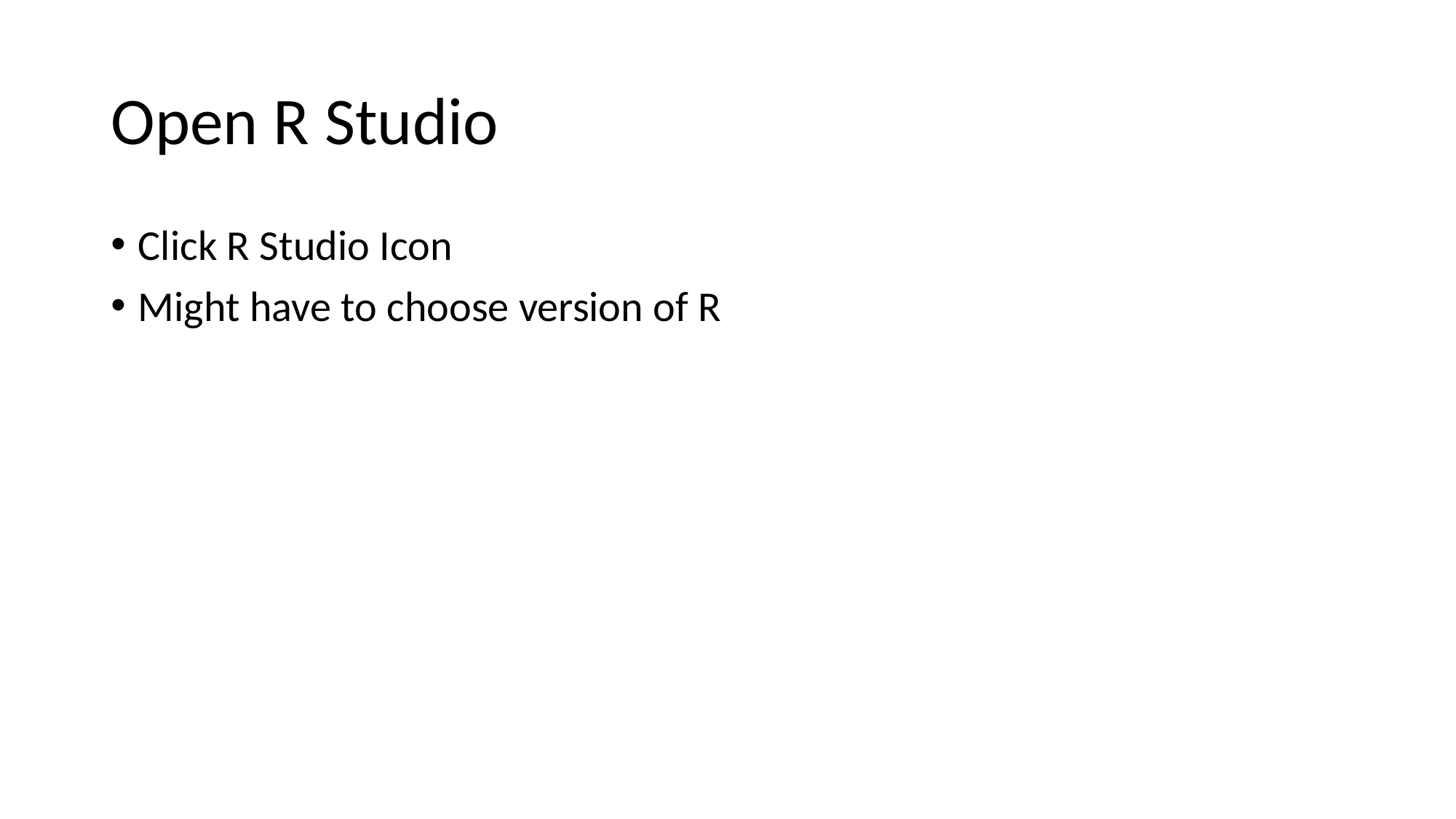

# Open R Studio
Click R Studio Icon
Might have to choose version of R